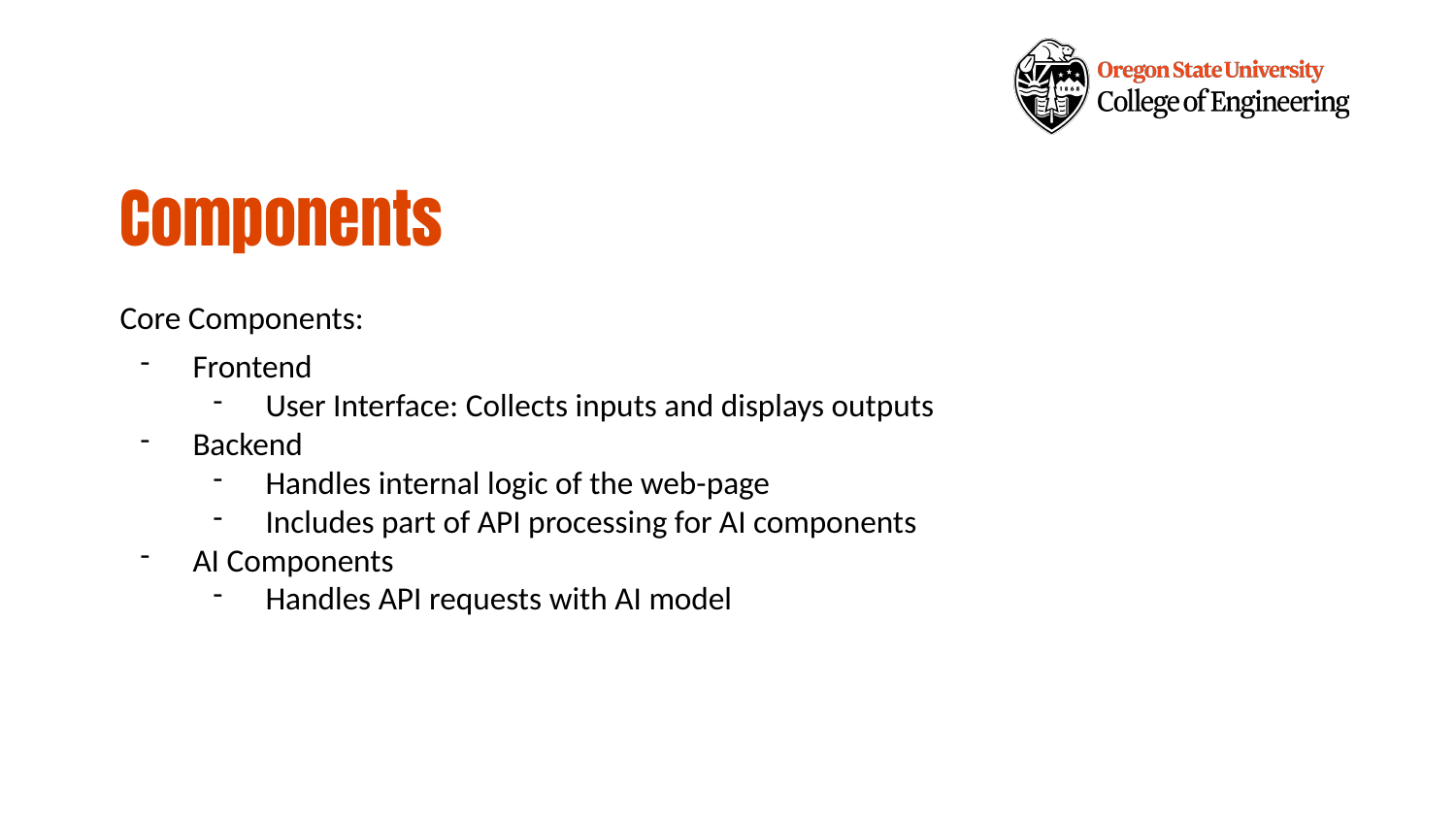

# Components
Core Components:
Frontend
User Interface: Collects inputs and displays outputs
Backend
Handles internal logic of the web-page
Includes part of API processing for AI components
AI Components
Handles API requests with AI model